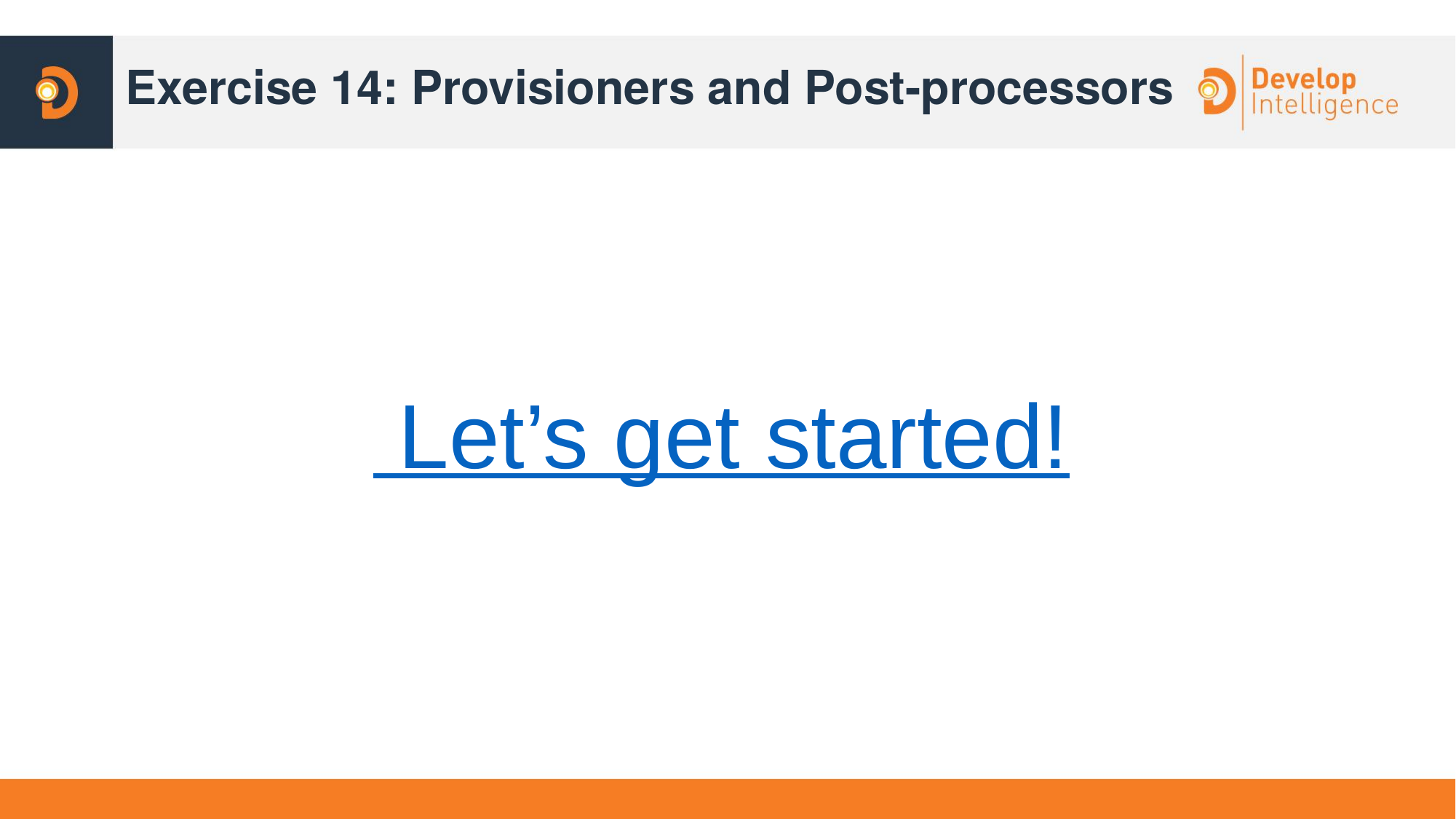

# Exercise 14: Provisioners and Post-processors

 Let’s get started!

48